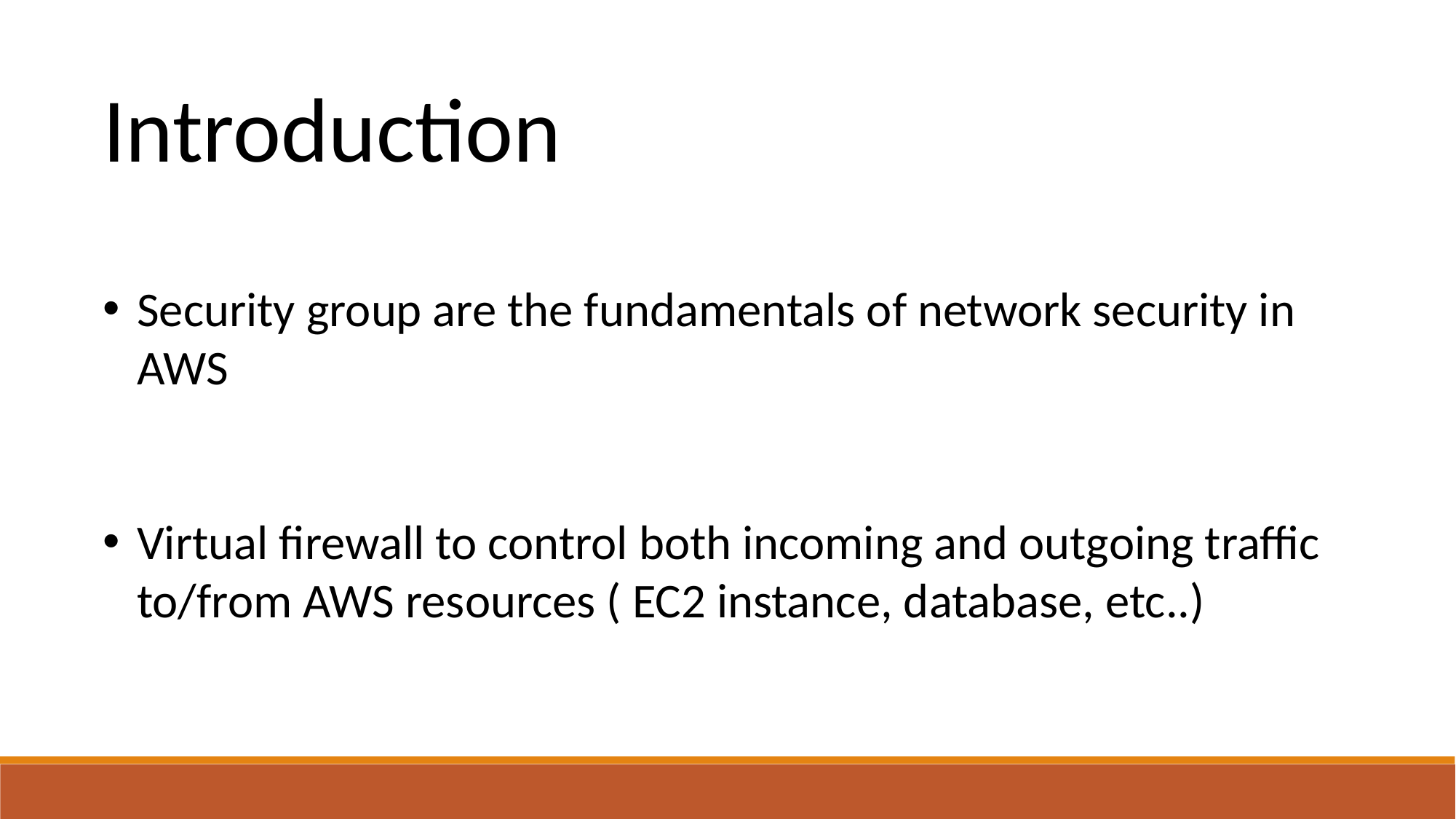

Introduction

Security group are the fundamentals of network security in AWS

Virtual firewall to control both incoming and outgoing traffic to/from AWS resources ( EC2 instance, database, etc..)